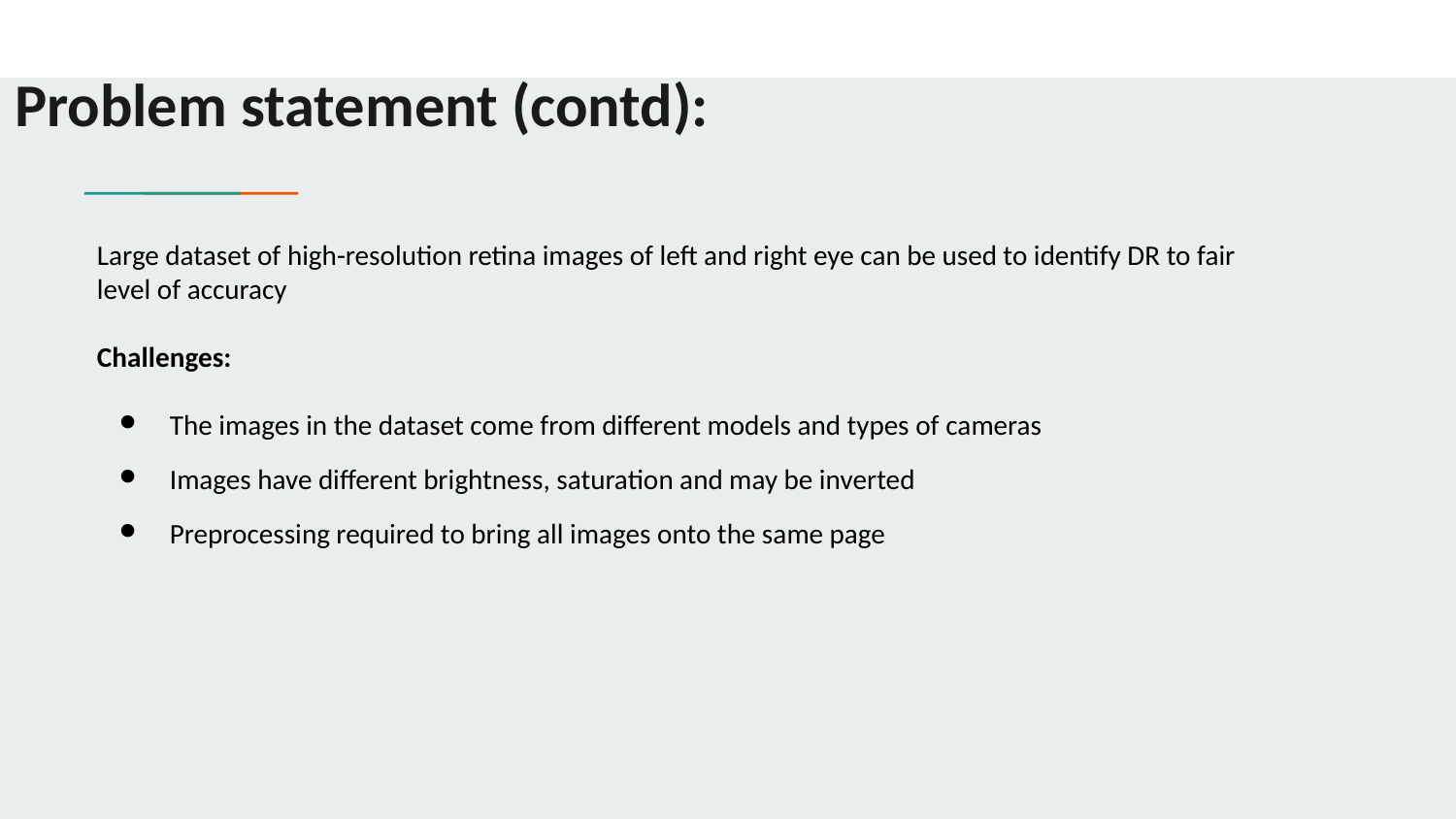

# Problem statement (contd):
Large dataset of high-resolution retina images of left and right eye can be used to identify DR to fair level of accuracy

Challenges:

The images in the dataset come from different models and types of cameras
Images have different brightness, saturation and may be inverted
Preprocessing required to bring all images onto the same page